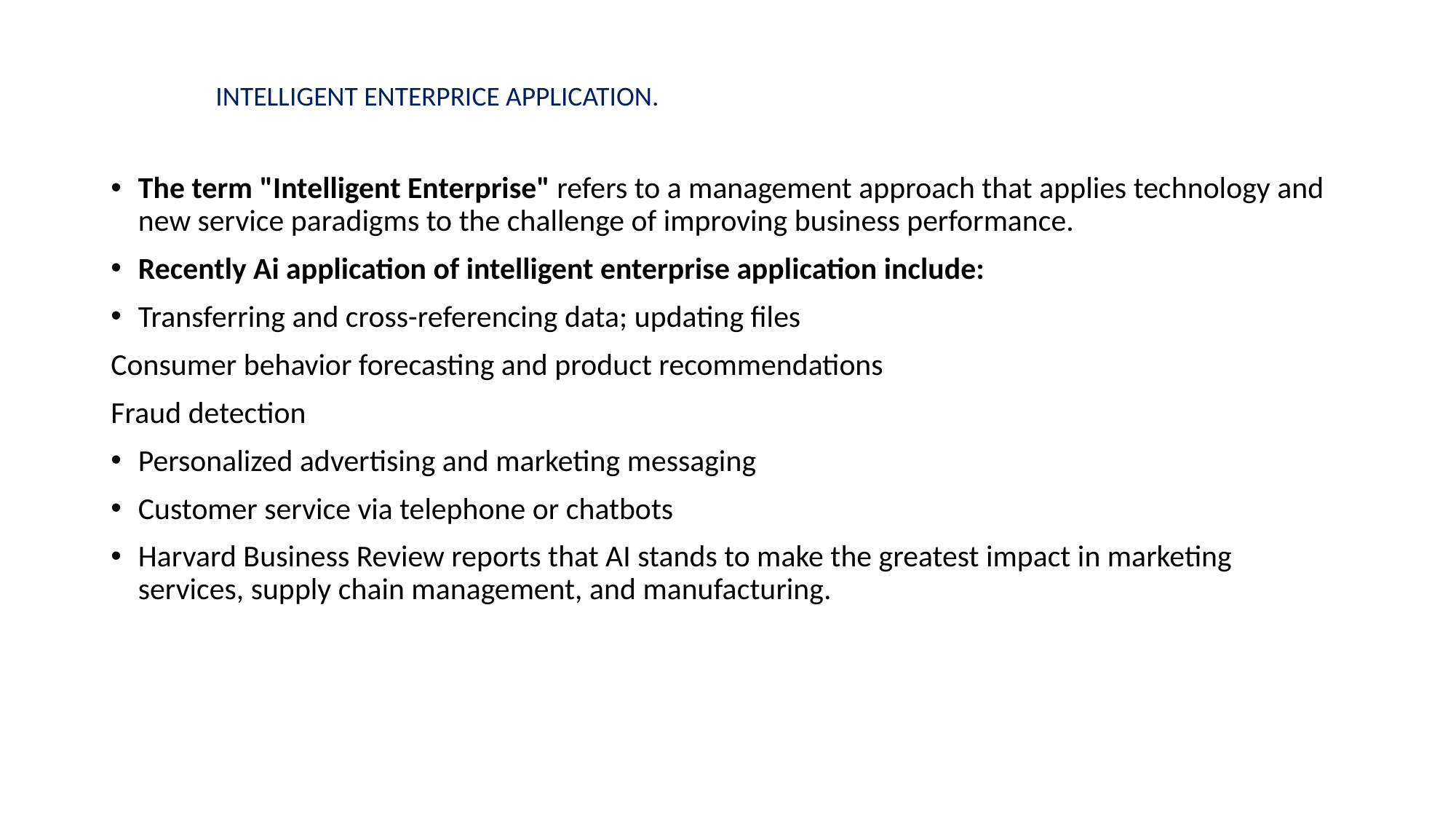

# INTELLIGENT ENTERPRICE APPLICATION.
The term "Intelligent Enterprise" refers to a management approach that applies technology and new service paradigms to the challenge of improving business performance.
Recently Ai application of intelligent enterprise application include:
Transferring and cross-referencing data; updating files
Consumer behavior forecasting and product recommendations
Fraud detection
Personalized advertising and marketing messaging
Customer service via telephone or chatbots
Harvard Business Review reports that AI stands to make the greatest impact in marketing services, supply chain management, and manufacturing.